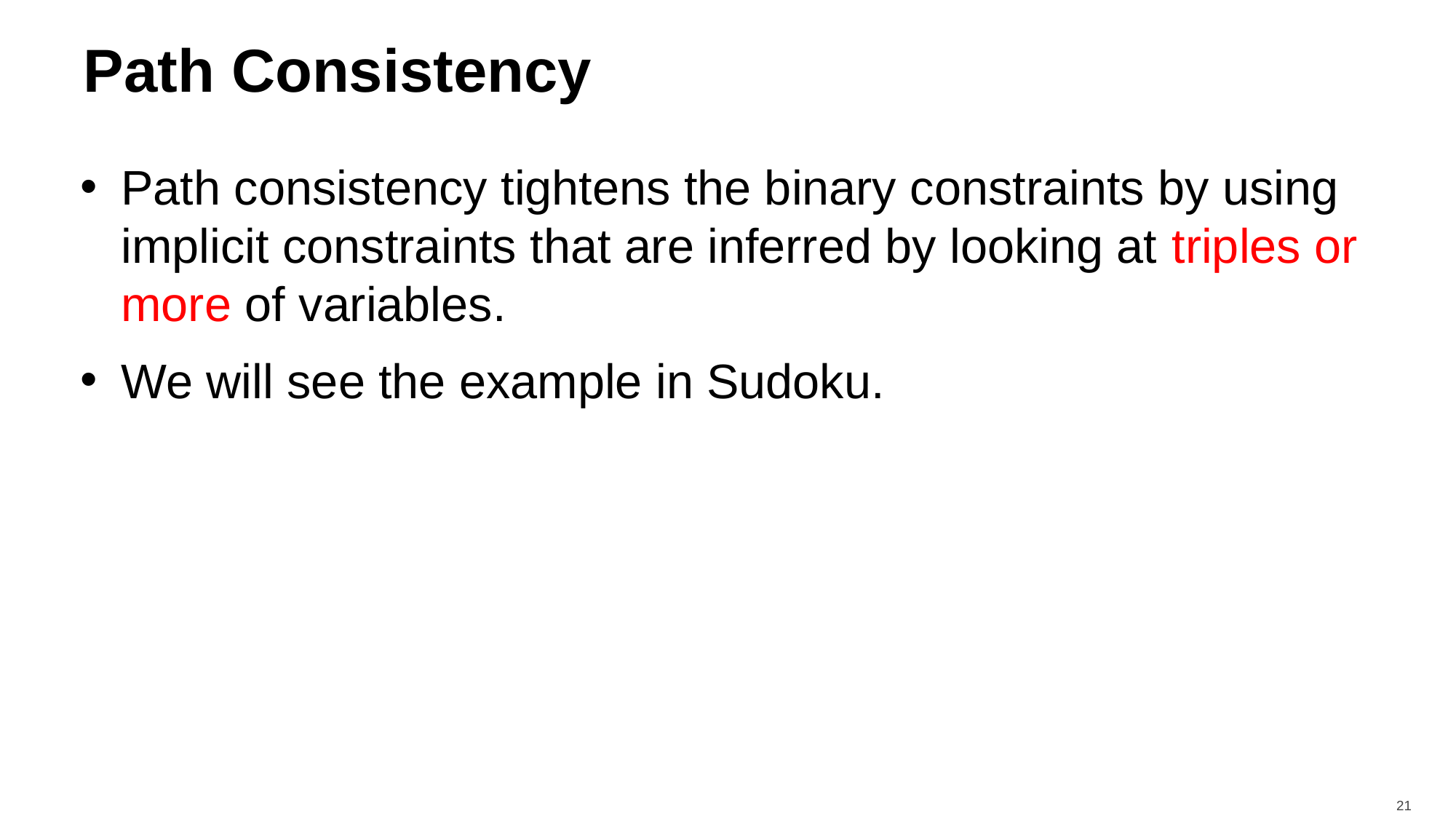

# Path Consistency
Path consistency tightens the binary constraints by using implicit constraints that are inferred by looking at triples or more of variables.
We will see the example in Sudoku.
21